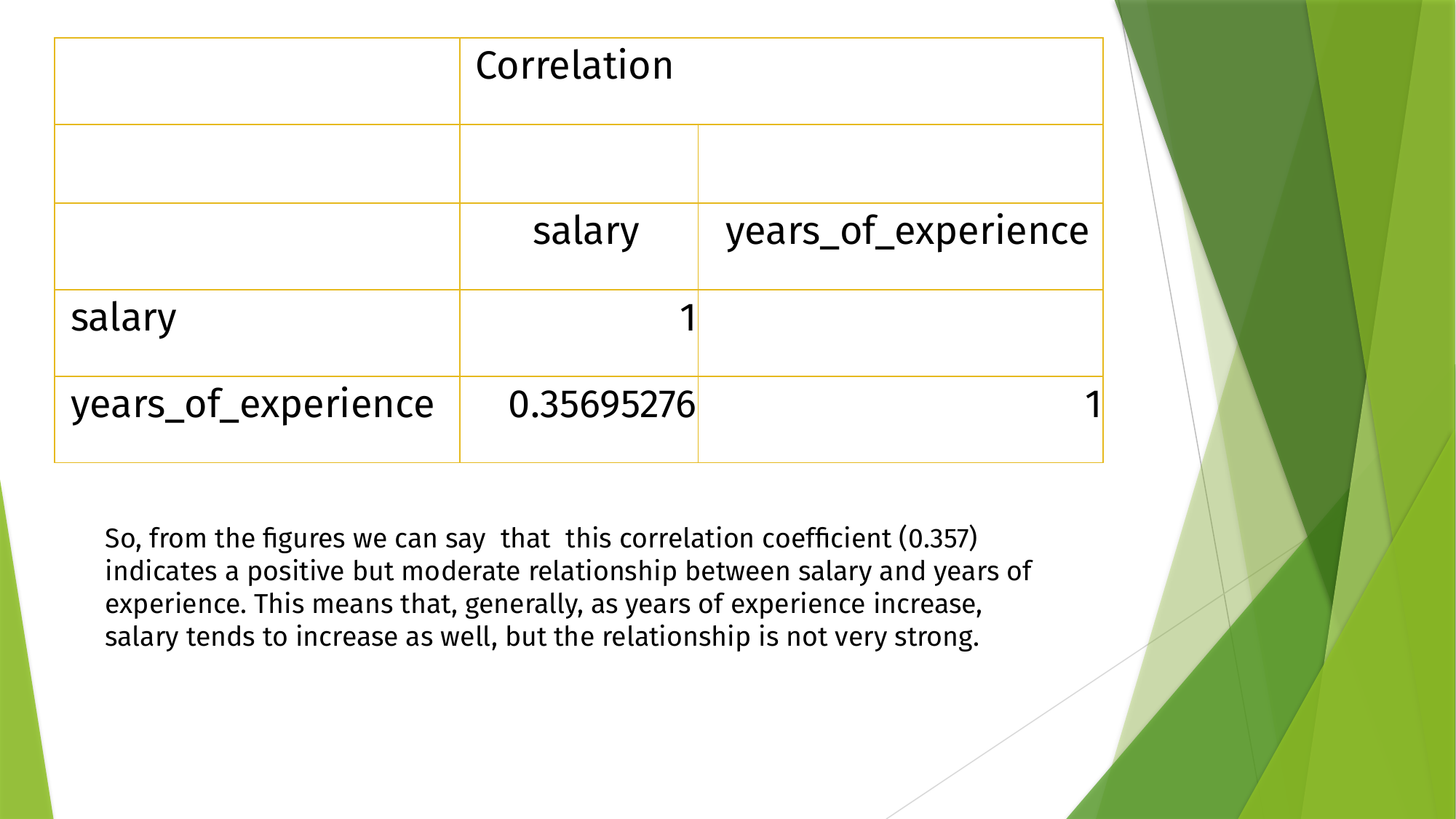

|  | Correlation |  |
| --- | --- | --- |
|  |  |  |
|  | salary | years\_of\_experience |
| salary | 1 |  |
| years\_of\_experience | 0.35695276 | 1 |
So, from the figures we can say  that  this correlation coefficient (0.357) indicates a positive but moderate relationship between salary and years of experience. This means that, generally, as years of experience increase, salary tends to increase as well, but the relationship is not very strong.